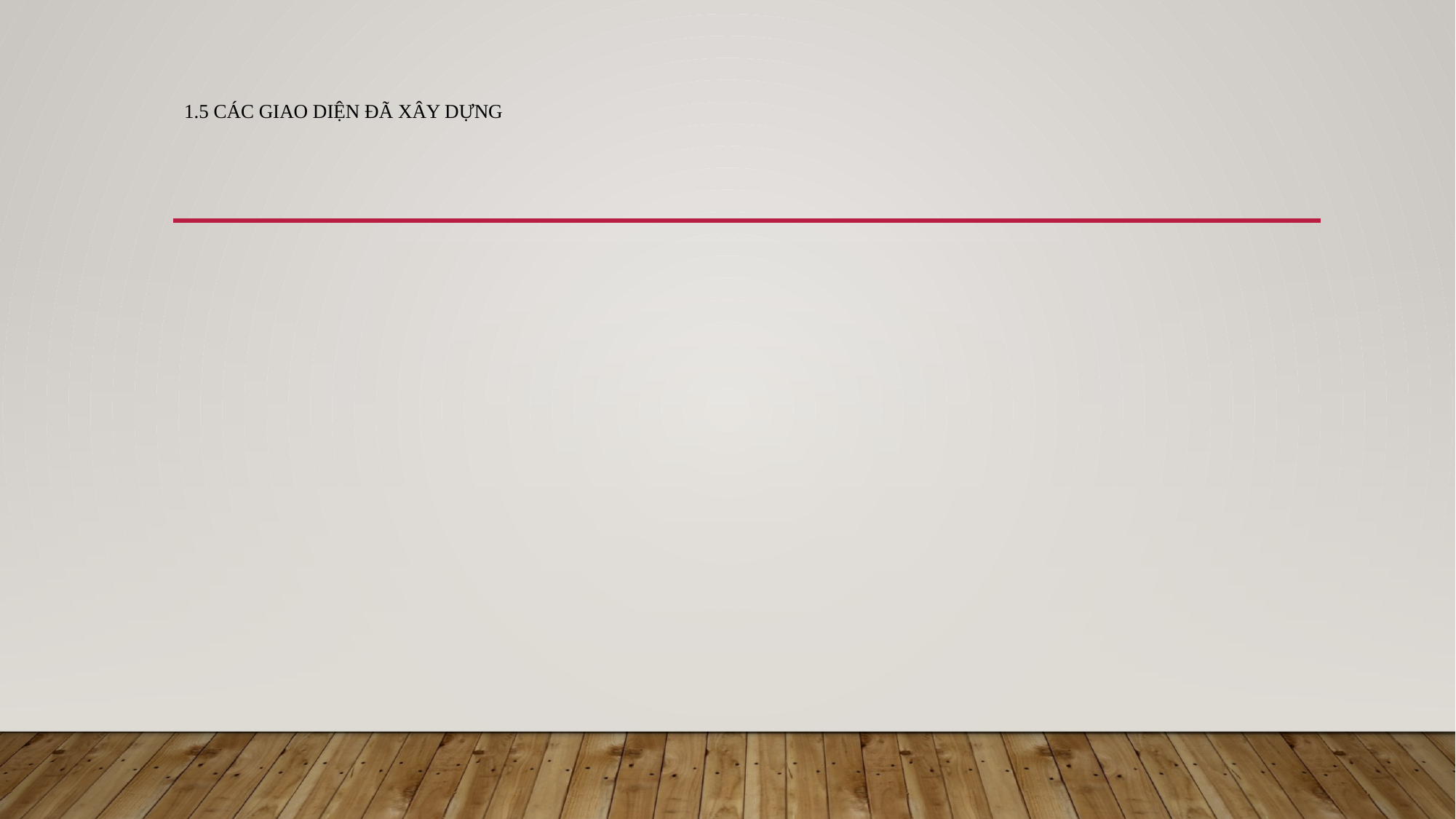

# 1.5 các giao diện đã xây dựng